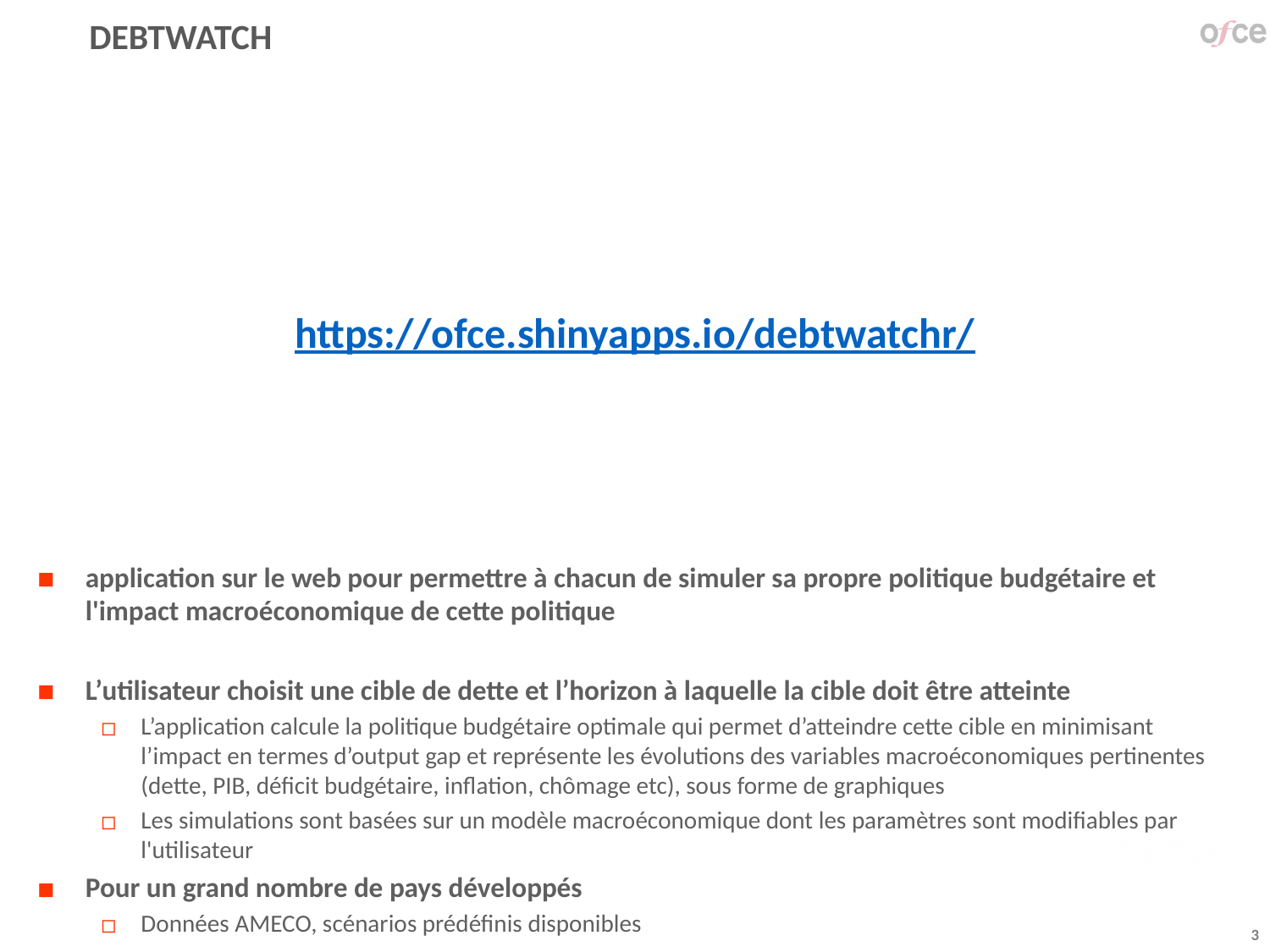

# debtwatch

https://ofce.shinyapps.io/debtwatchr/

application sur le web pour permettre à chacun de simuler sa propre politique budgétaire et l'impact macroéconomique de cette politique

L’utilisateur choisit une cible de dette et l’horizon à laquelle la cible doit être atteinte
L’application calcule la politique budgétaire optimale qui permet d’atteindre cette cible en minimisant l’impact en termes d’output gap et représente les évolutions des variables macroéconomiques pertinentes (dette, PIB, déficit budgétaire, inflation, chômage etc), sous forme de graphiques
Les simulations sont basées sur un modèle macroéconomique dont les paramètres sont modifiables par l'utilisateur
Pour un grand nombre de pays développés
Données AMECO, scénarios prédéfinis disponibles